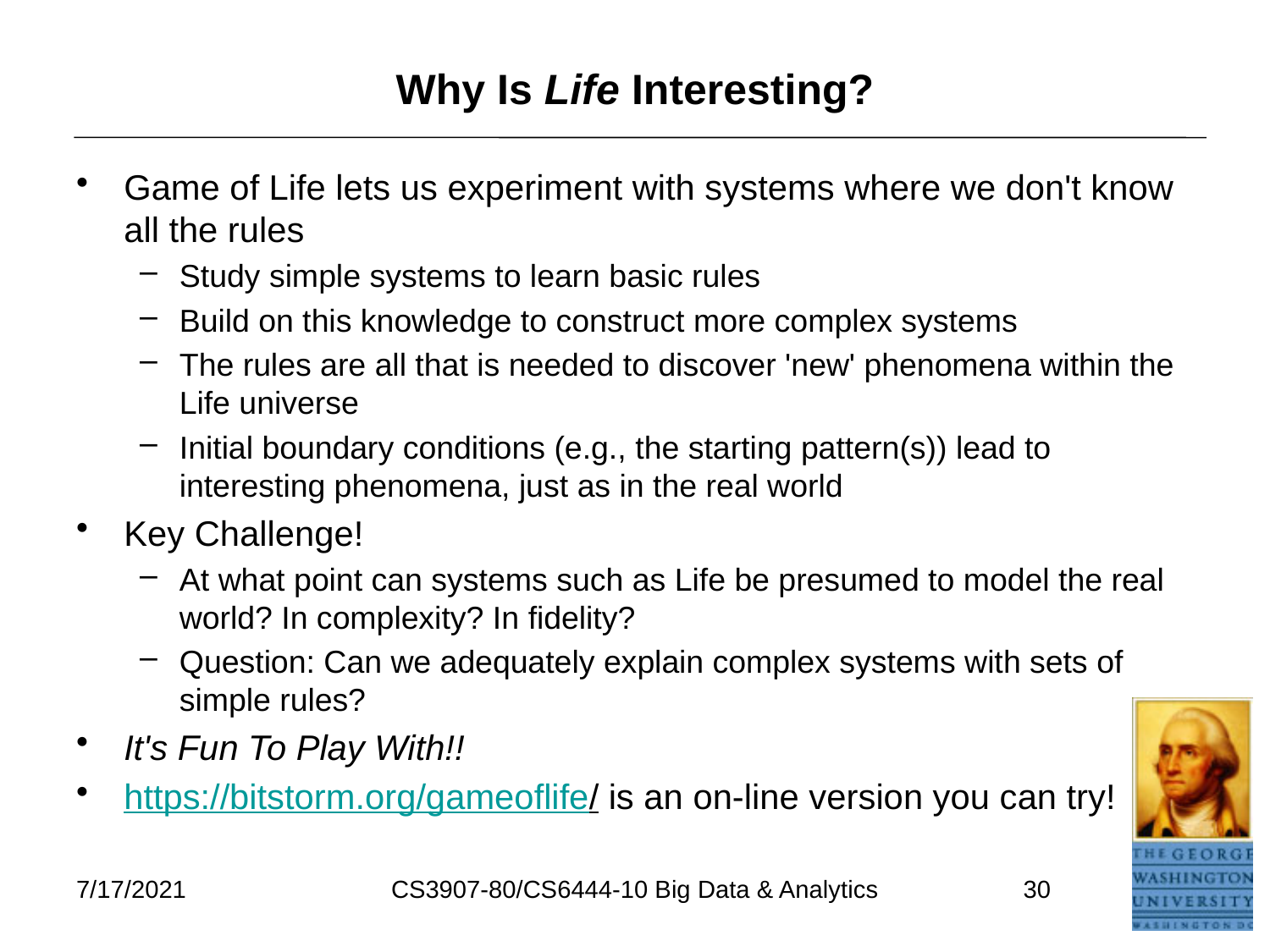

# Why Is Life Interesting?
Game of Life lets us experiment with systems where we don't know all the rules
Study simple systems to learn basic rules
Build on this knowledge to construct more complex systems
The rules are all that is needed to discover 'new' phenomena within the Life universe
Initial boundary conditions (e.g., the starting pattern(s)) lead to interesting phenomena, just as in the real world
Key Challenge!
At what point can systems such as Life be presumed to model the real world? In complexity? In fidelity?
Question: Can we adequately explain complex systems with sets of simple rules?
It's Fun To Play With!!
https://bitstorm.org/gameoflife/ is an on-line version you can try!
7/17/2021
CS3907-80/CS6444-10 Big Data & Analytics
30